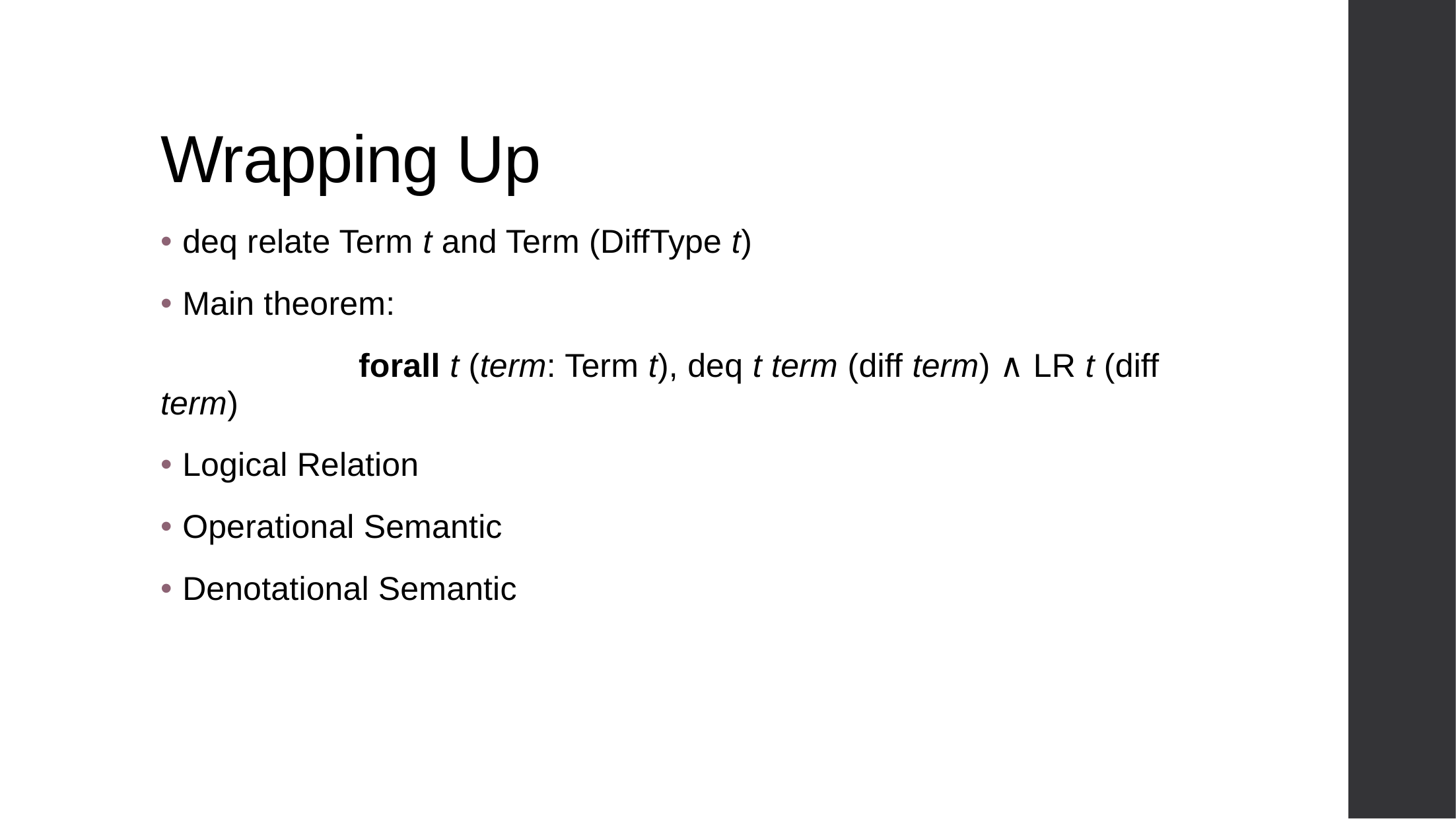

# Wrapping Up
deq relate Term t and Term (DiffType t)
Main theorem:
		forall t (term: Term t), deq t term (diff term) ∧ LR t (diff term)
Logical Relation
Operational Semantic
Denotational Semantic